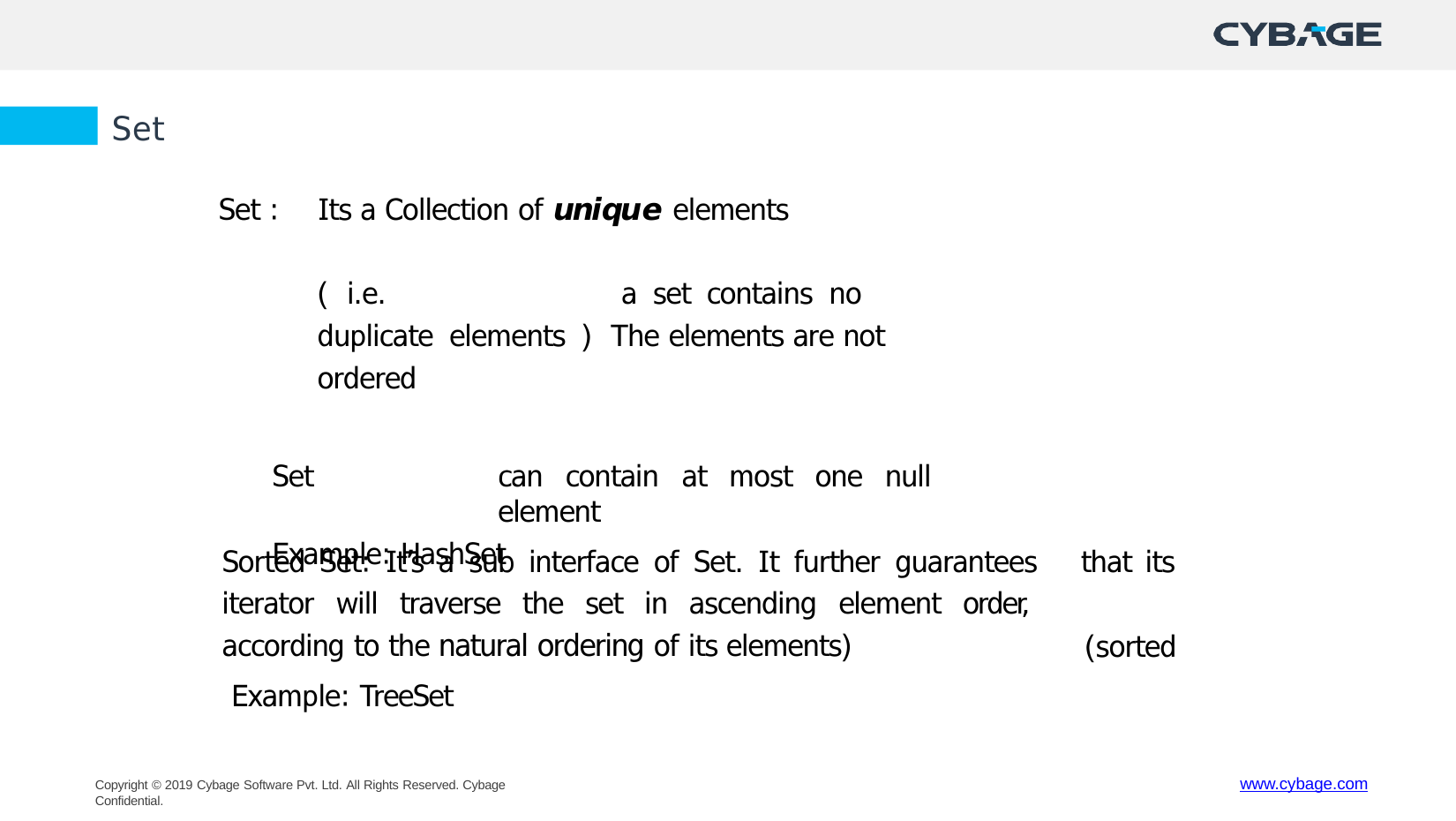

Set

Set :	Its a Collection of unique elements

( i.e.	a set contains no duplicate elements )  The elements are not ordered

Set	can	contain	at	most	one	null	element
Example: HashSet

Sorted Set: It’s a sub interface of Set. It further guarantees  iterator will traverse the set in ascending element order,  according to the natural ordering of its elements)
Example: TreeSet
that its  (sorted
www.cybage.com
Copyright © 2019 Cybage Software Pvt. Ltd. All Rights Reserved. Cybage Confidential.